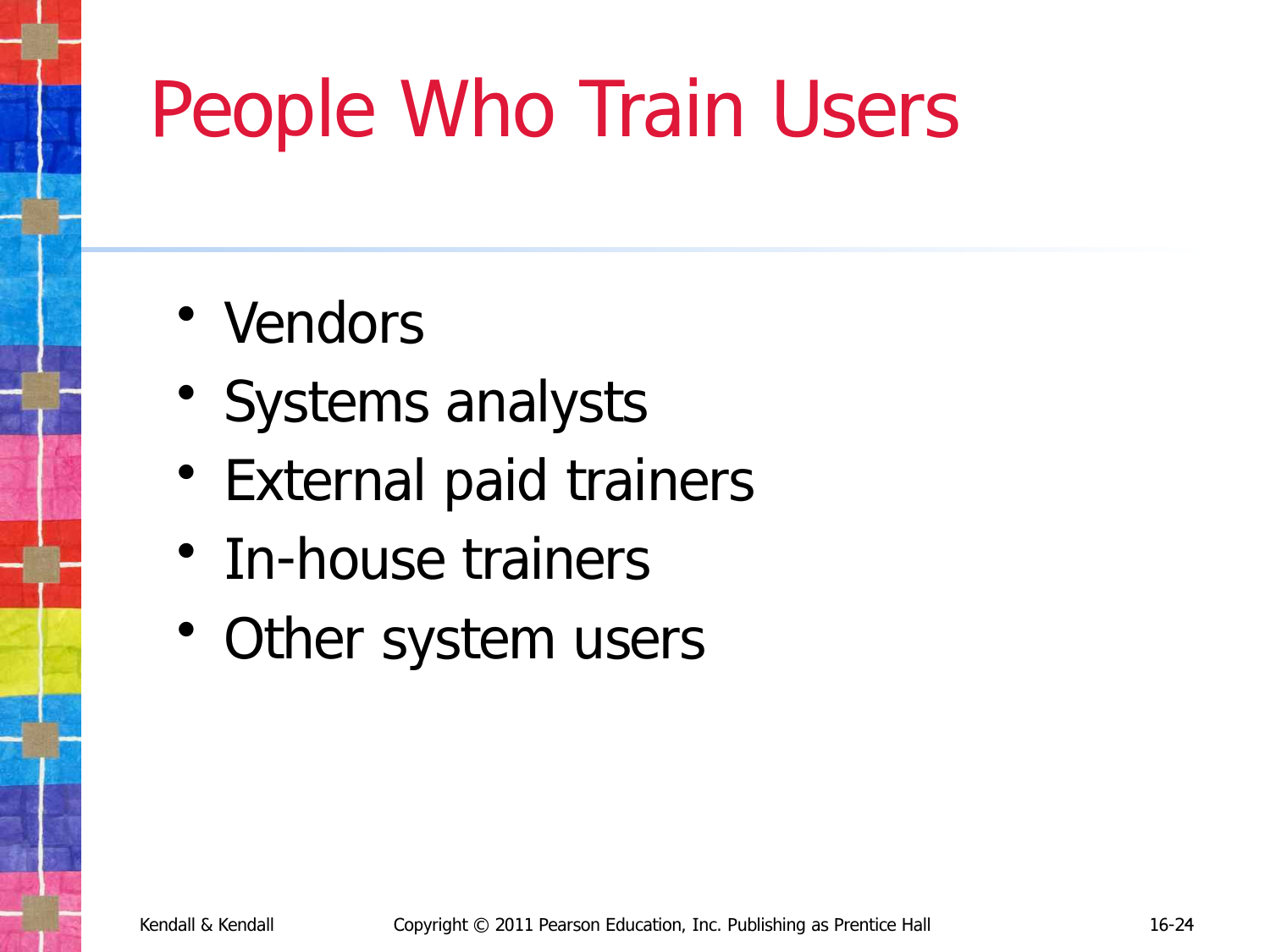

# People Who Train Users
Vendors
Systems analysts
External paid trainers
In-house trainers
Other system users
Kendall & Kendall	Copyright © 2011 Pearson Education, Inc. Publishing as Prentice Hall
16-24